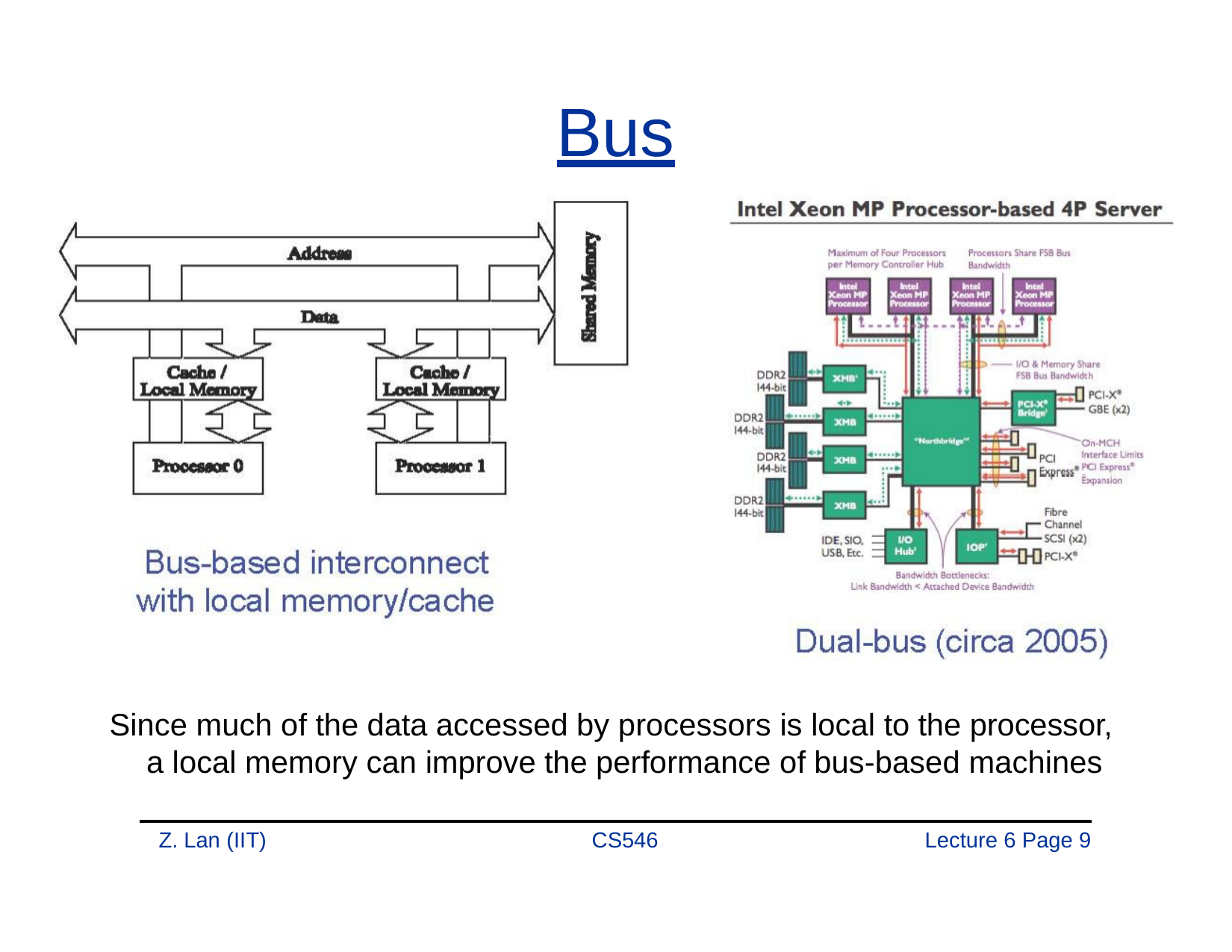

Bus

Since much of the data accessed by processors is local to the processor,  a local memory can improve the performance of bus-based machines

Z. Lan (IIT)
CS546
Lecture 6 Page 9